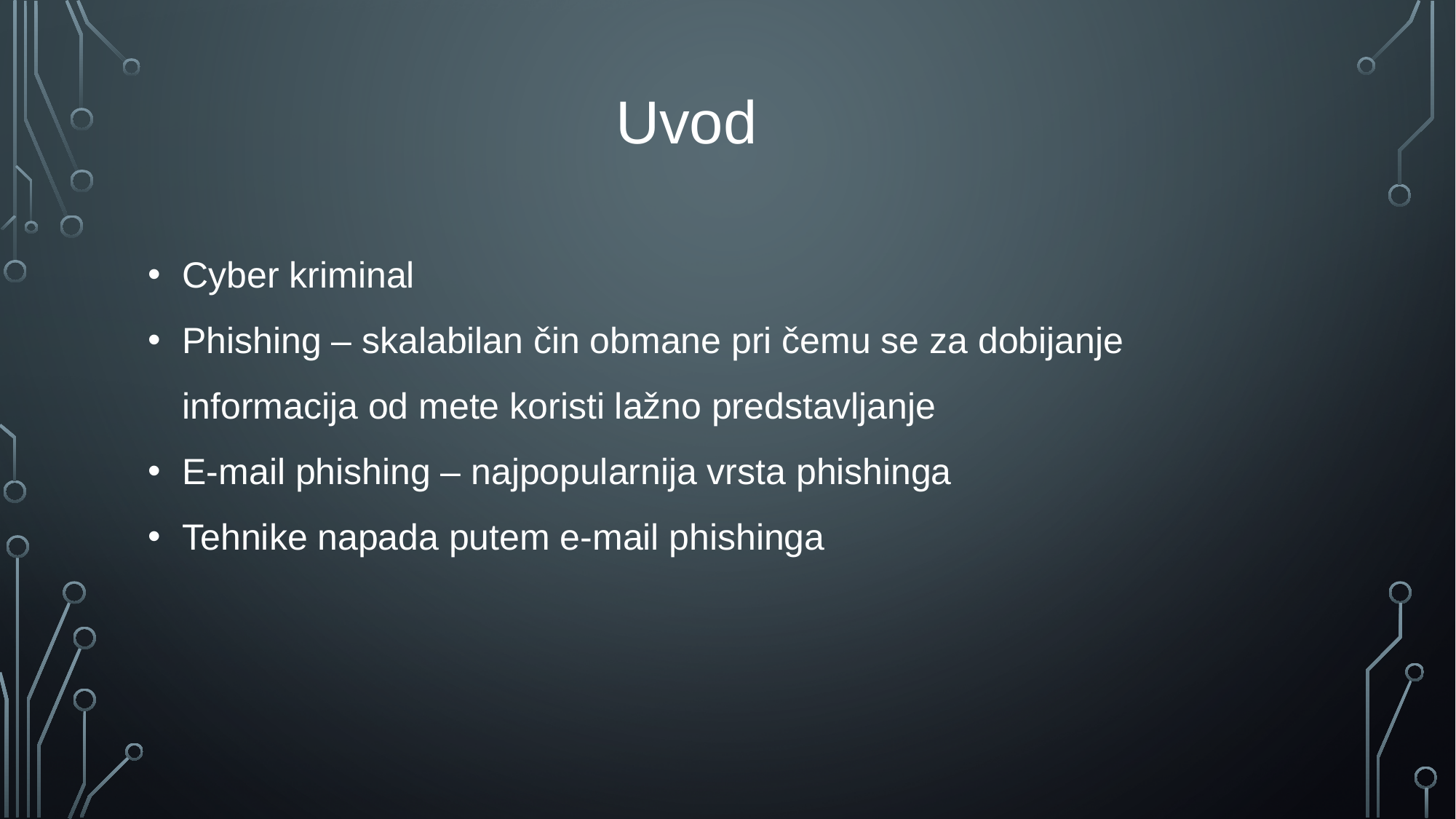

Uvod
Cyber kriminal
Phishing – skalabilan čin obmane pri čemu se za dobijanje informacija od mete koristi lažno predstavljanje
E-mail phishing – najpopularnija vrsta phishinga
Tehnike napada putem e-mail phishinga